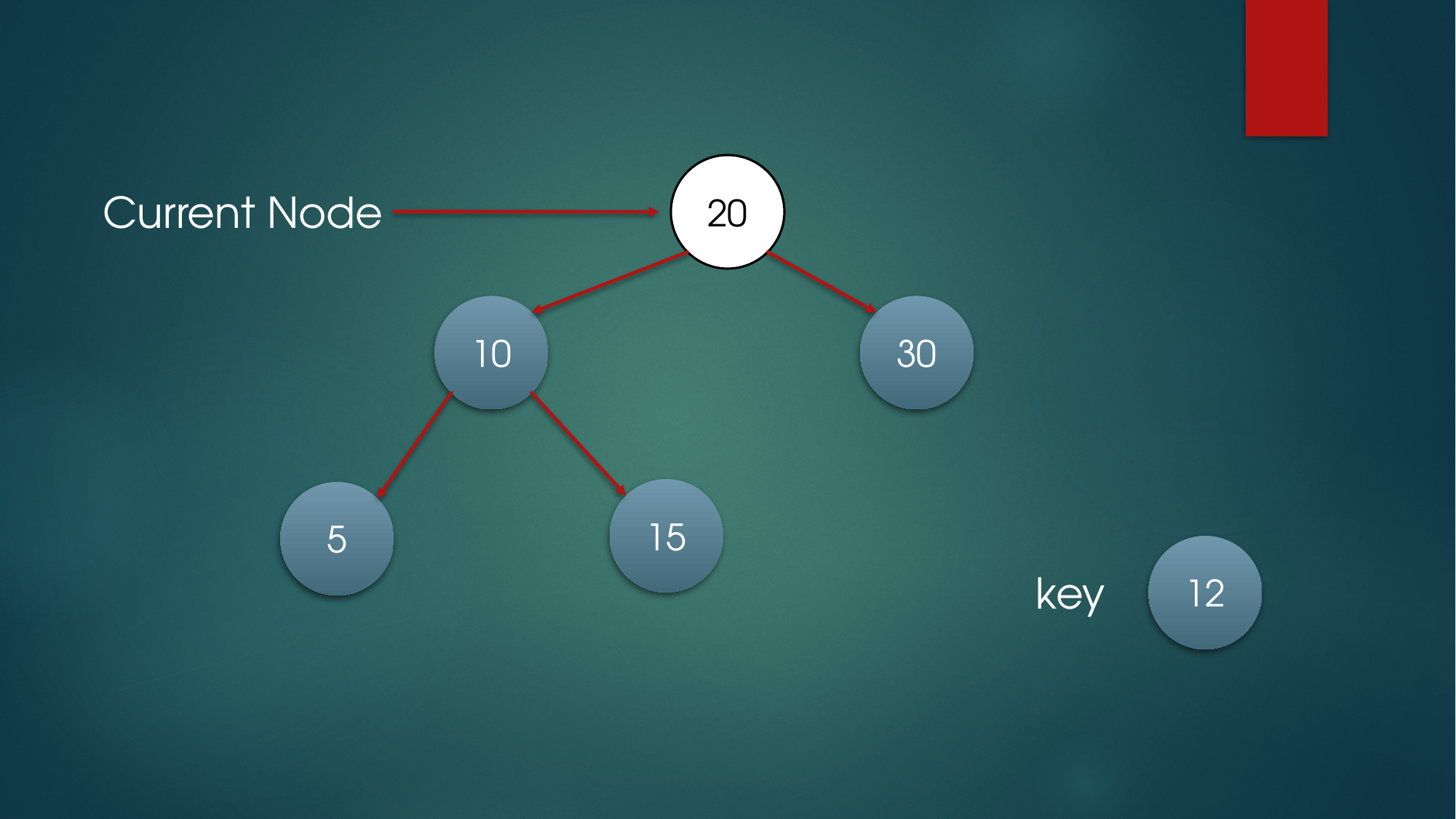

20
Current Node
10
30
15
5
12
key